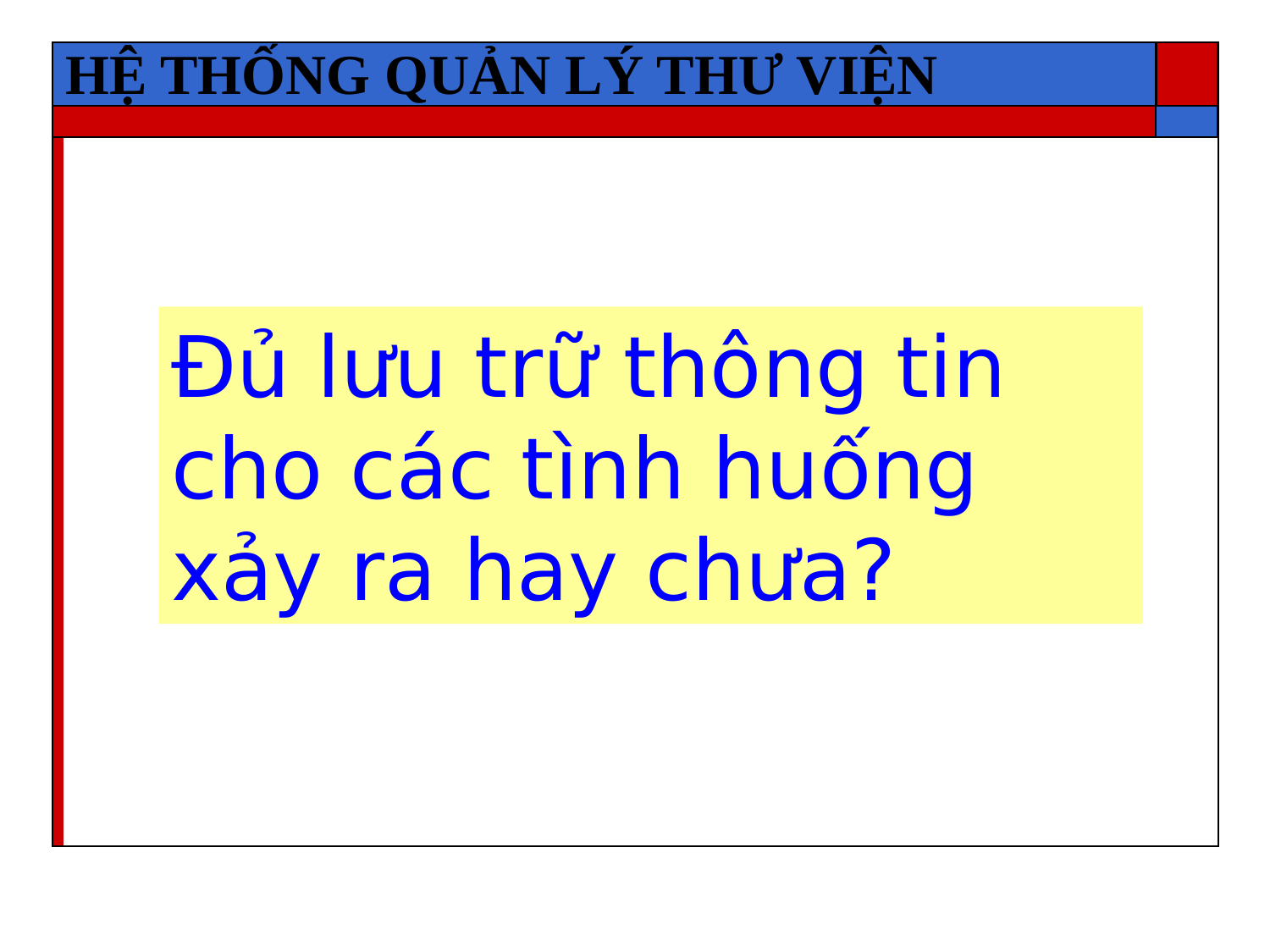

HỆ THỐNG QUẢN LÝ THƯ VIỆN
Đủ lưu trữ thông tin cho các tình huống xảy ra hay chưa?